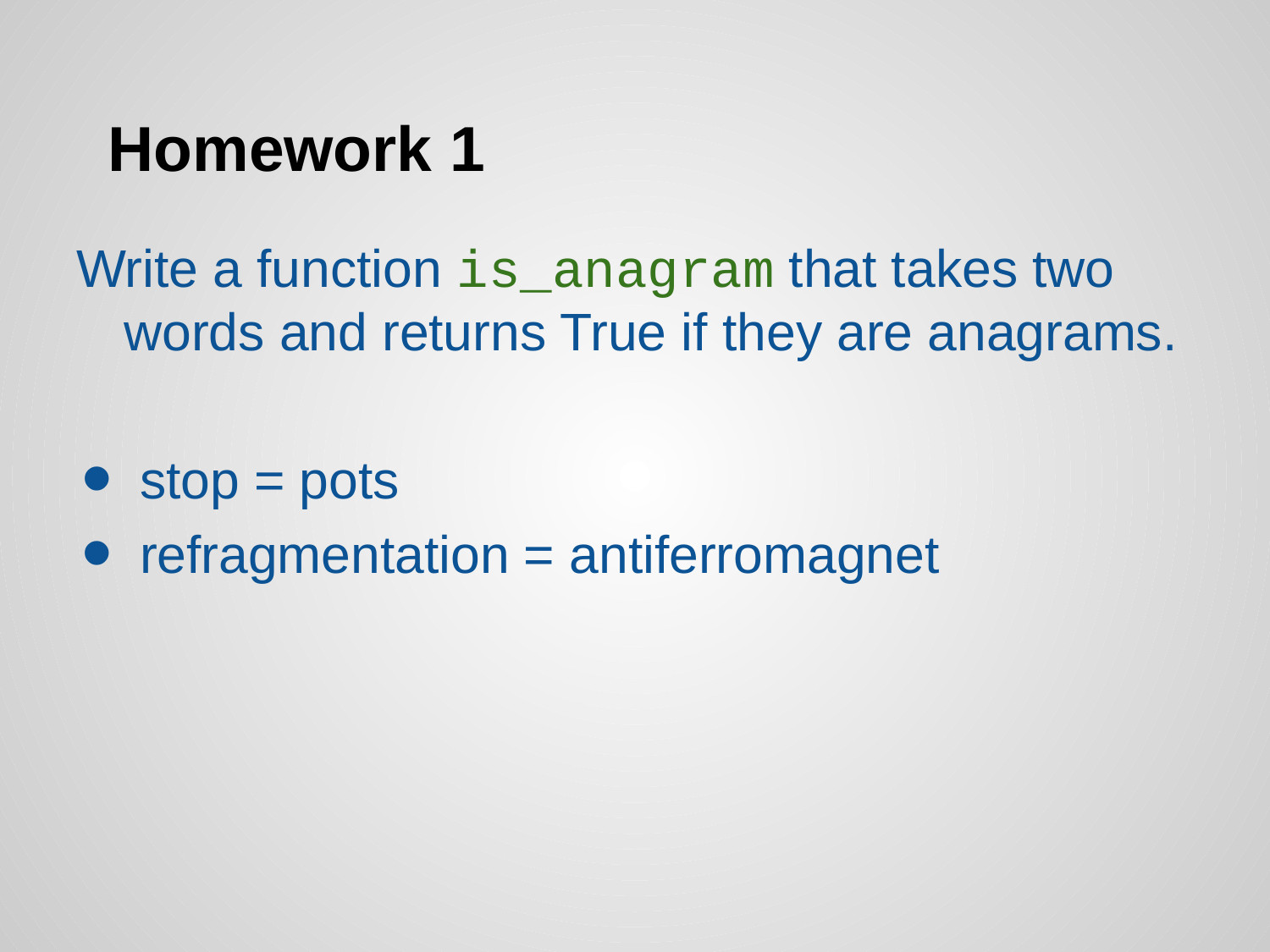

# Homework 1
Write a function is_anagram that takes two words and returns True if they are anagrams.

stop = pots
refragmentation = antiferromagnet